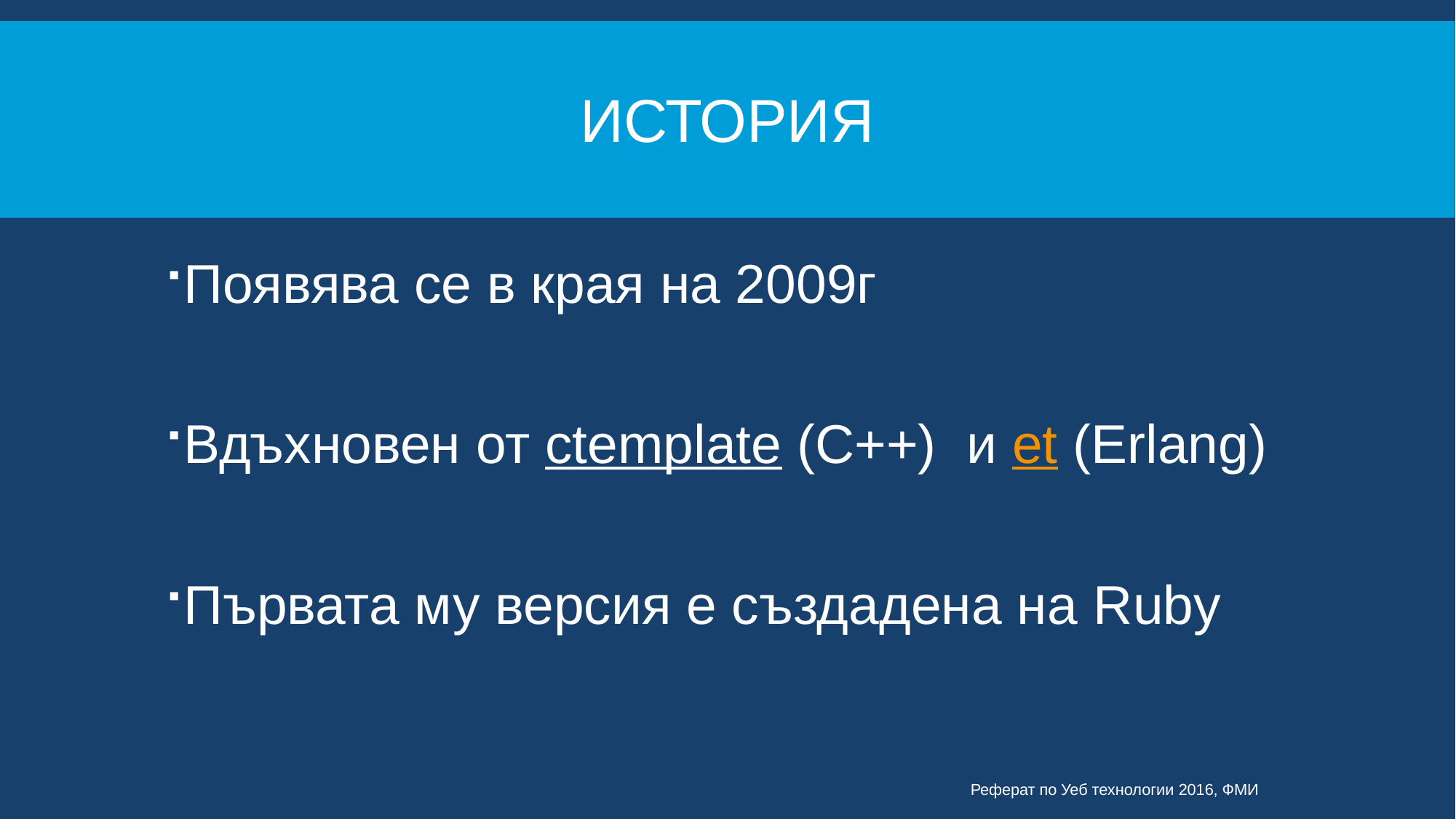

# История
Появява се в края на 2009г

Вдъхновен от ctemplate (C++)  и et (Erlang)

Първата му версия е създадена на Ruby

Реферат по Уеб технологии 2016, ФМИ